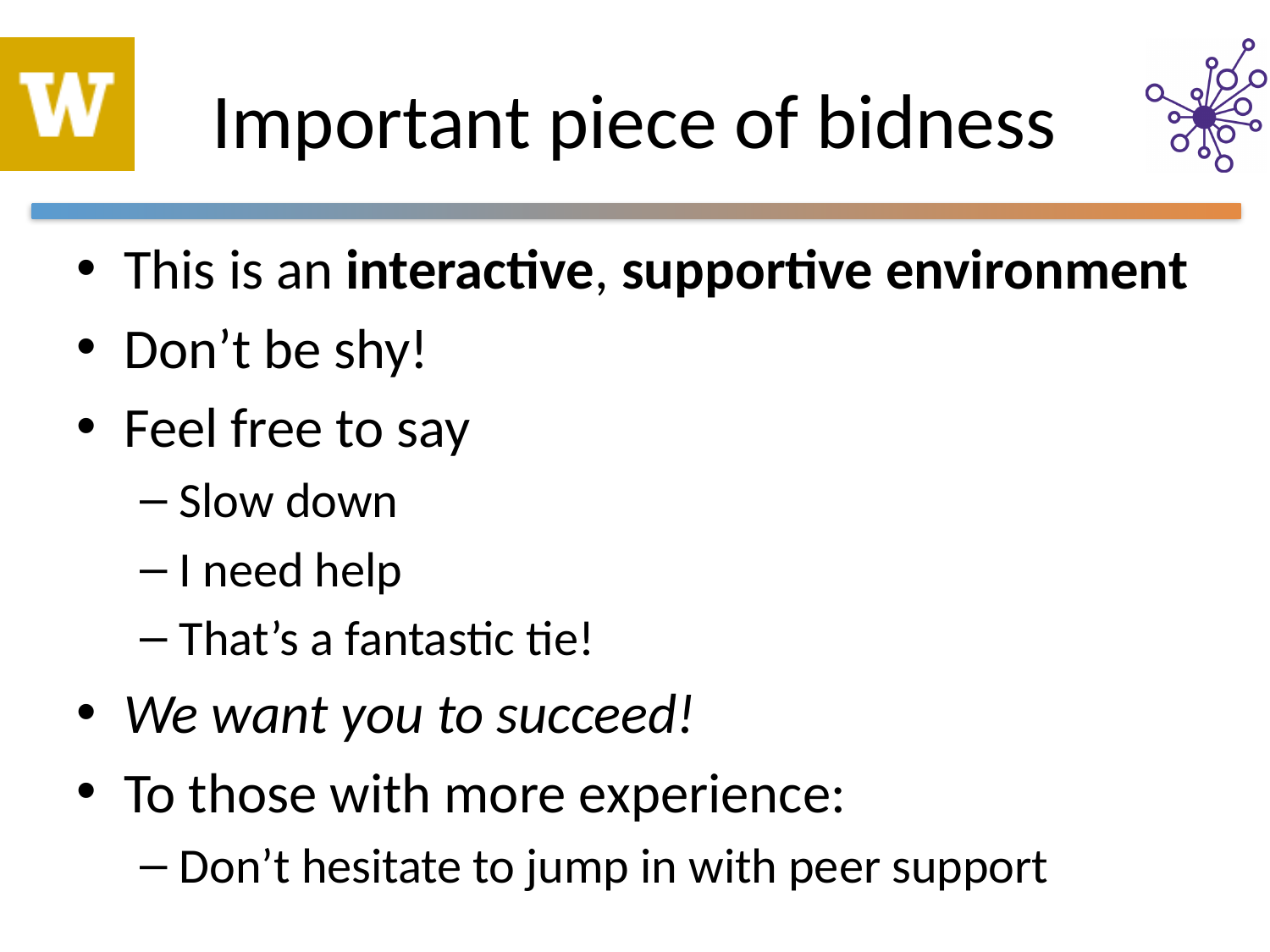

# Important piece of bidness
This is an interactive, supportive environment
Don’t be shy!
Feel free to say
Slow down
I need help
That’s a fantastic tie!
We want you to succeed!
To those with more experience:
Don’t hesitate to jump in with peer support